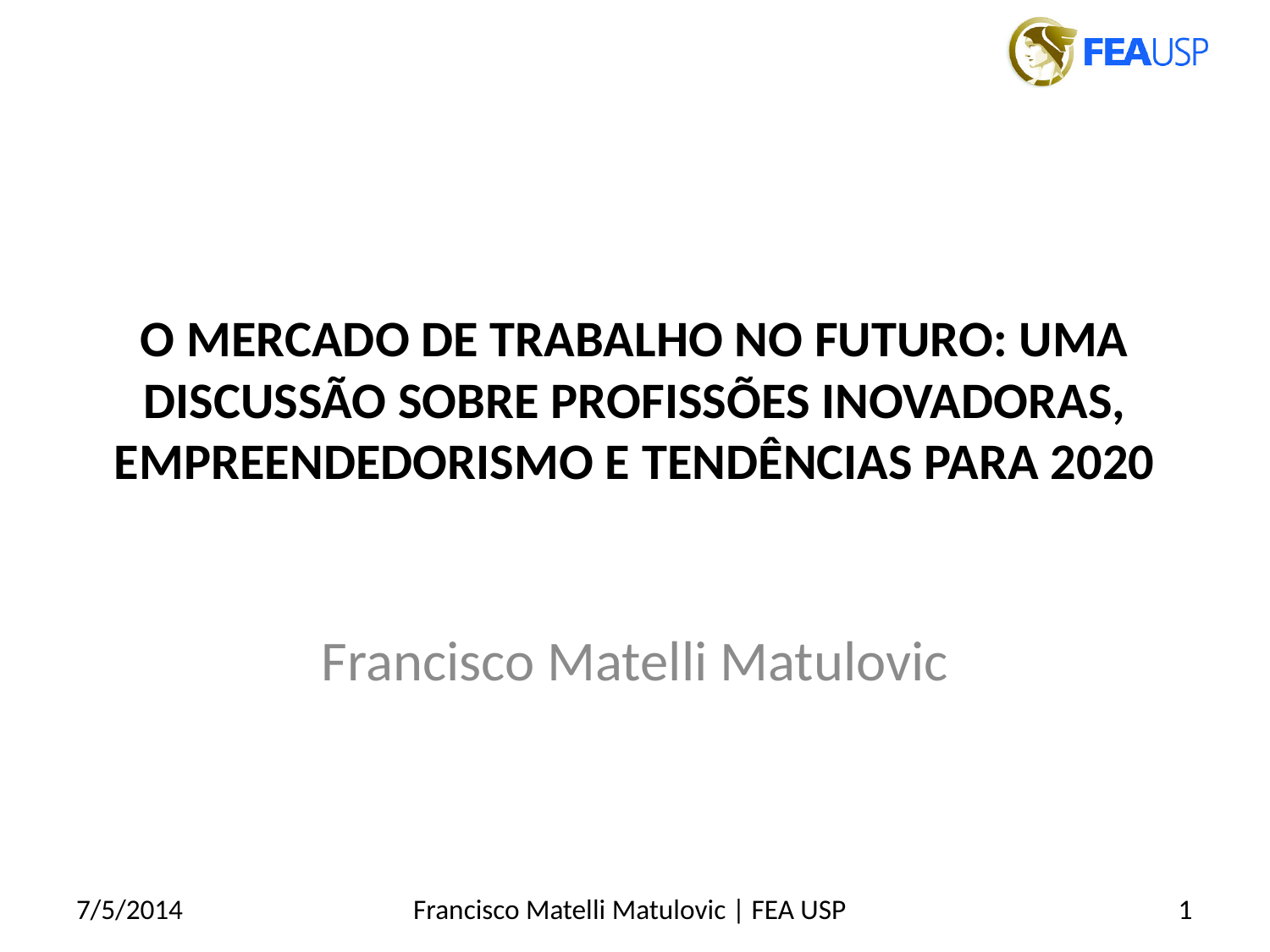

# O MERCADO DE TRABALHO NO FUTURO: UMA DISCUSSÃO SOBRE PROFISSÕES INOVADORAS, EMPREENDEDORISMO E TENDÊNCIAS PARA 2020

Francisco Matelli Matulovic
7/5/2014
Francisco Matelli Matulovic | FEA USP
1